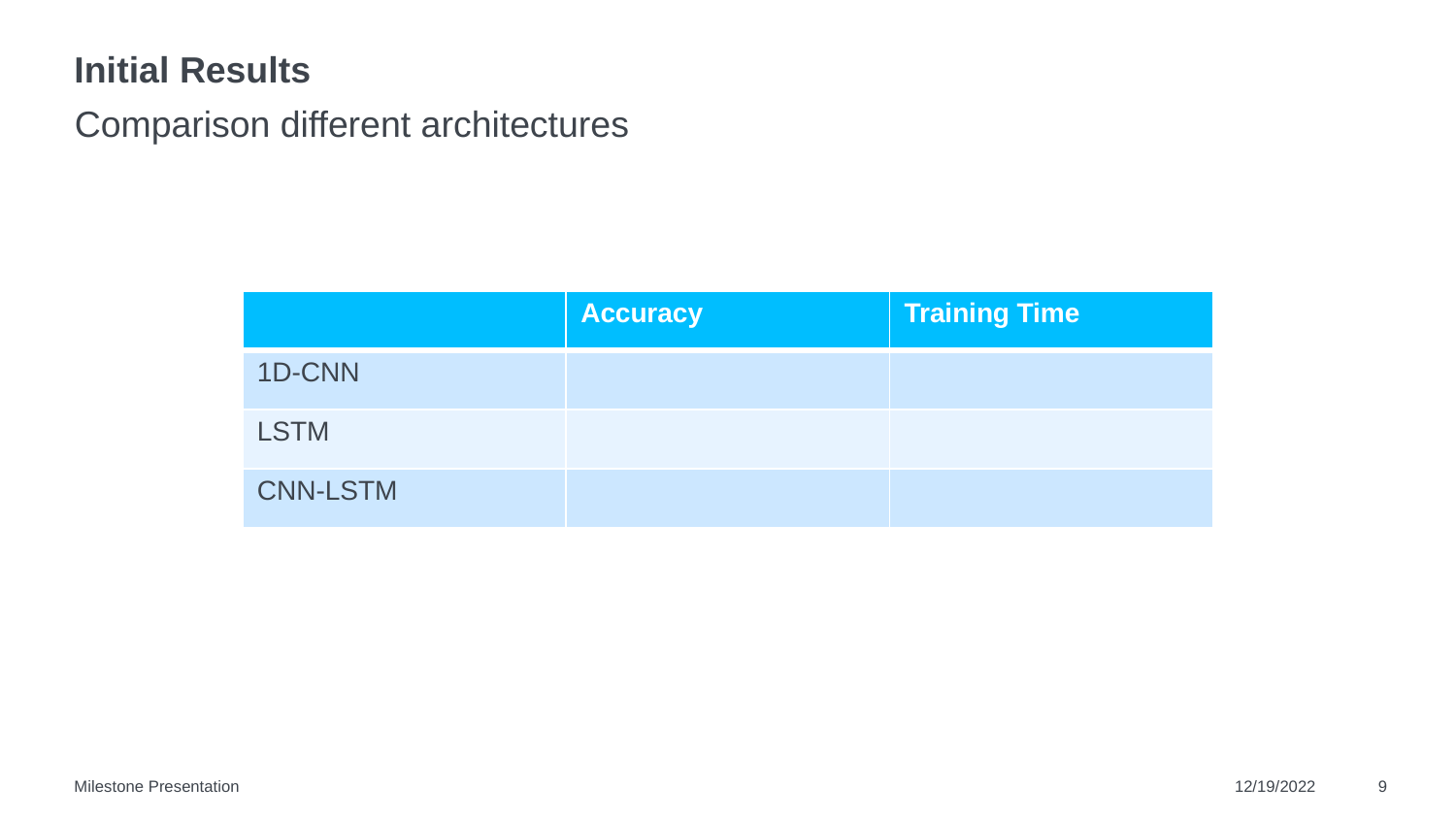

# Initial Results
Comparison different architectures

|  | Accuracy | Training Time |
| --- | --- | --- |
| 1D-CNN |  |  |
| LSTM |  |  |
| CNN-LSTM |  |  |
Milestone Presentation
12/19/2022
9